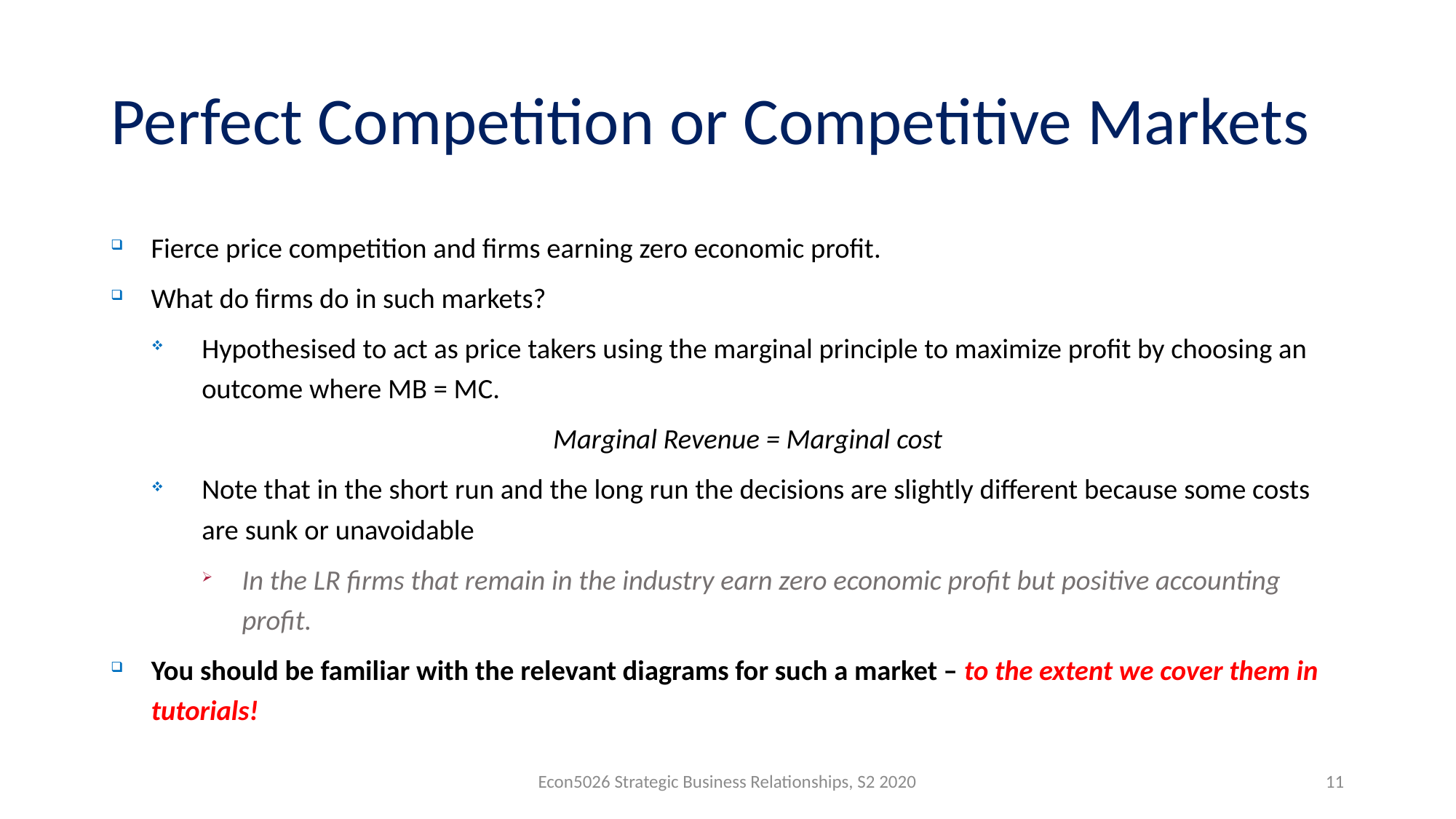

# Perfect Competition or Competitive Markets
Fierce price competition and firms earning zero economic profit.
What do firms do in such markets?
Hypothesised to act as price takers using the marginal principle to maximize profit by choosing an outcome where MB = MC.
Marginal Revenue = Marginal cost
Note that in the short run and the long run the decisions are slightly different because some costs are sunk or unavoidable
In the LR firms that remain in the industry earn zero economic profit but positive accounting profit.
You should be familiar with the relevant diagrams for such a market – to the extent we cover them in tutorials!

Econ5026 Strategic Business Relationships, S2 2020
11